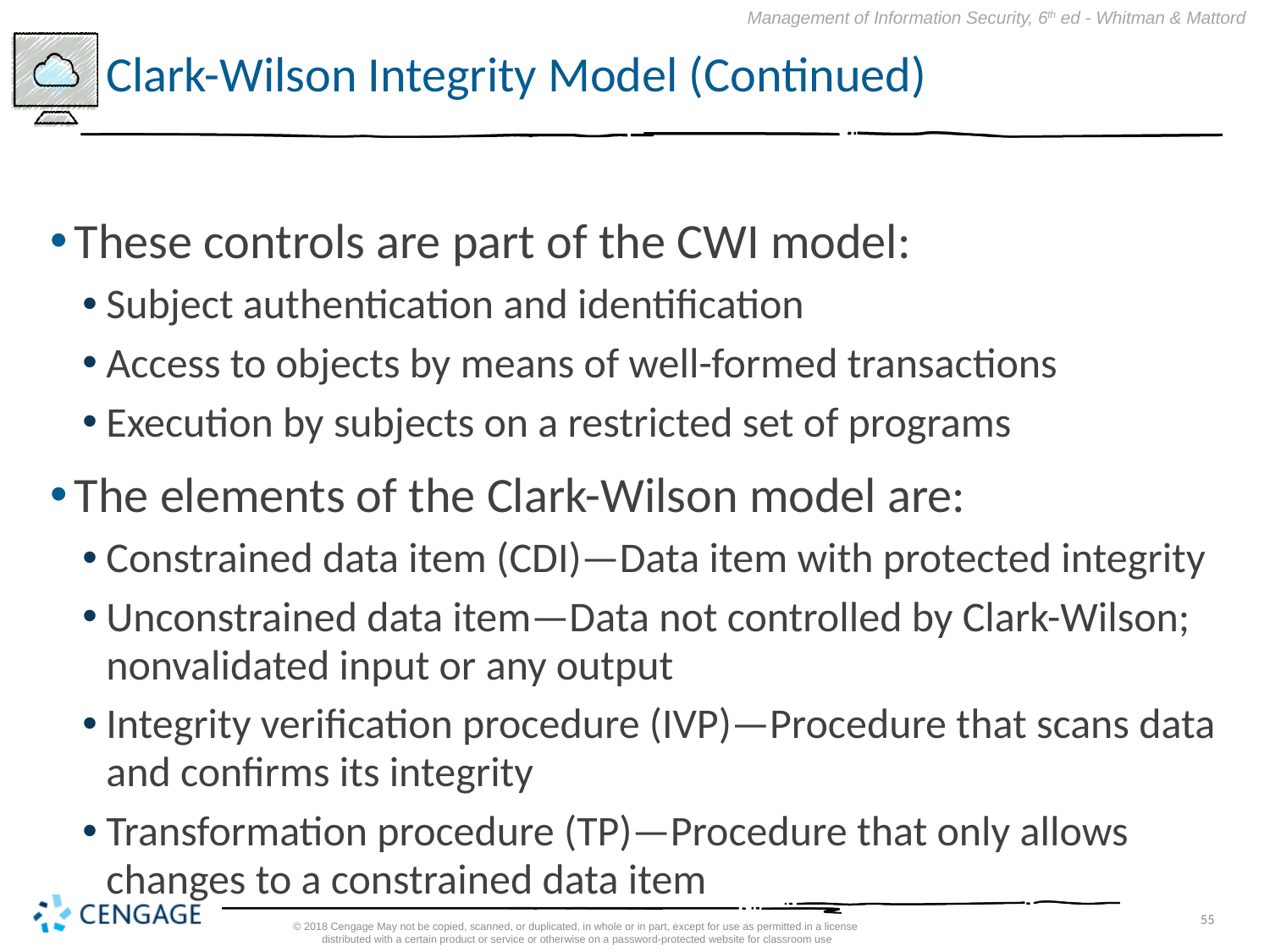

# Clark-Wilson Integrity Model (Continued)
These controls are part of the CWI model:
Subject authentication and identification
Access to objects by means of well-formed transactions
Execution by subjects on a restricted set of programs
The elements of the Clark-Wilson model are:
Constrained data item (CDI)—Data item with protected integrity
Unconstrained data item—Data not controlled by Clark-Wilson; nonvalidated input or any output
Integrity verification procedure (IVP)—Procedure that scans data and confirms its integrity
Transformation procedure (TP)—Procedure that only allows changes to a constrained data item